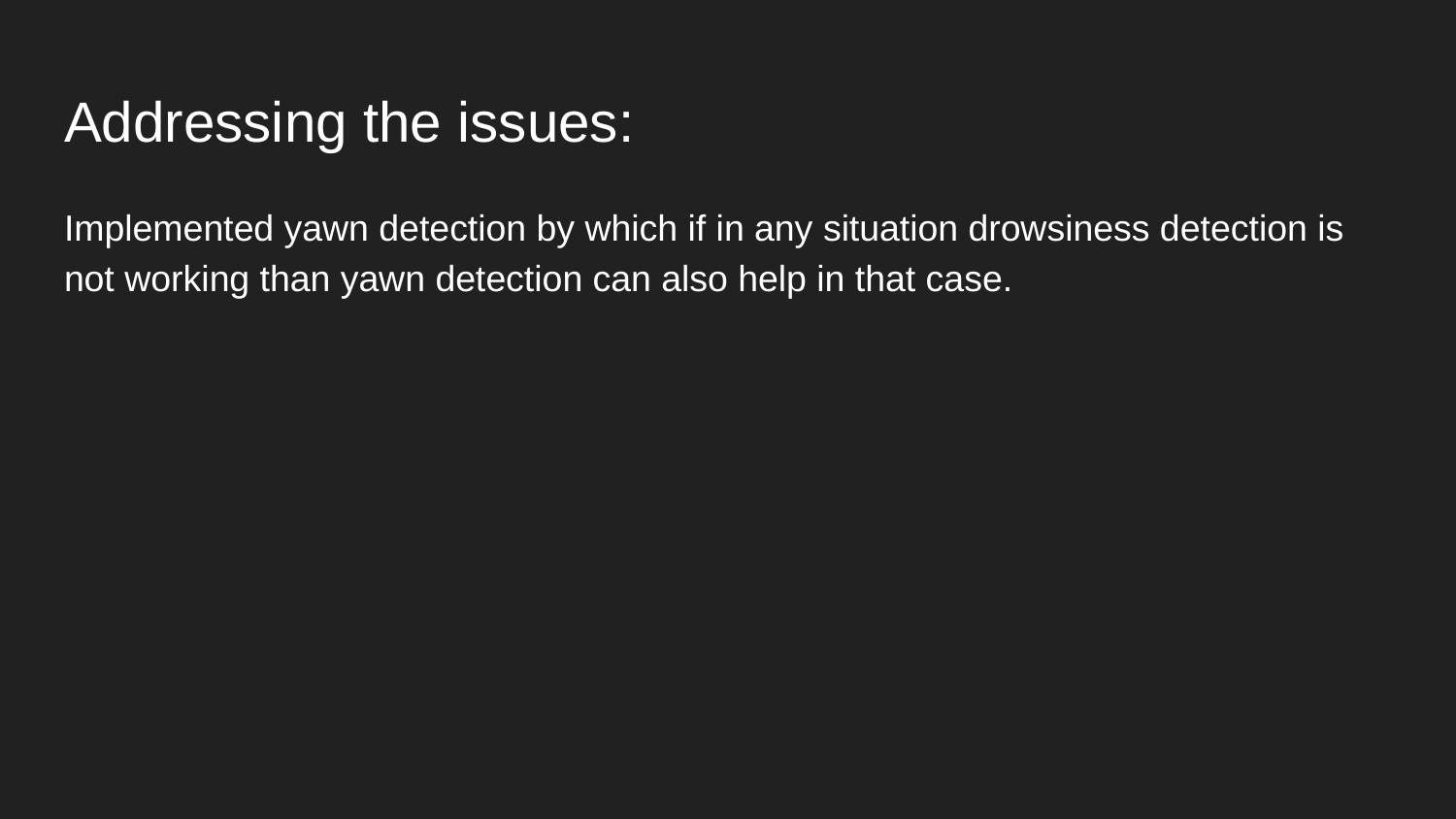

# Addressing the issues:
Implemented yawn detection by which if in any situation drowsiness detection is not working than yawn detection can also help in that case.